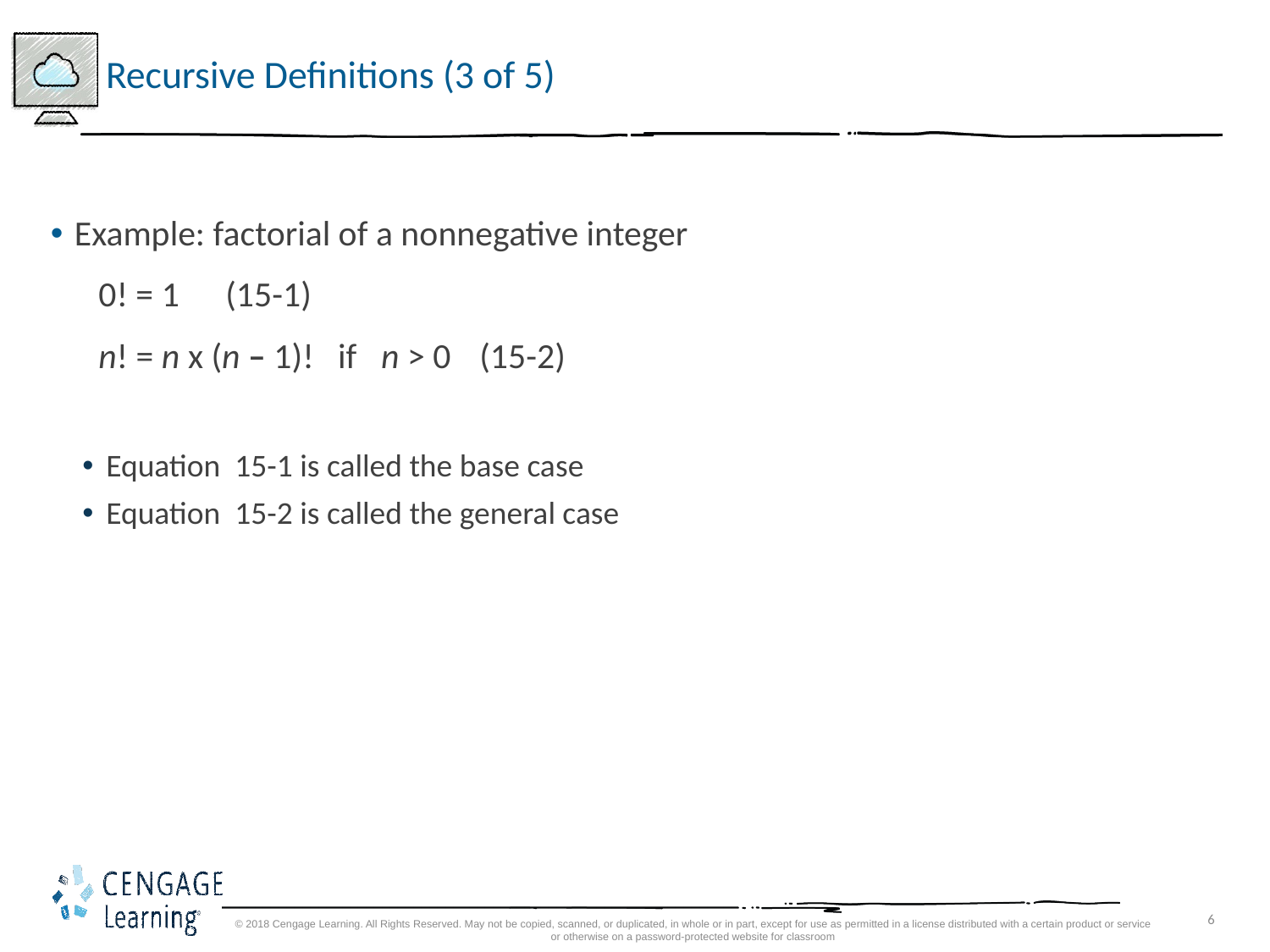

# Recursive Definitions (3 of 5)
Example: factorial of a nonnegative integer
0! = 1	(15-1)
n! = n x (n – 1)!   if   n > 0	(15-2)

Equation  15-1 is called the base case
Equation  15-2 is called the general case

© 2018 Cengage Learning. All Rights Reserved. May not be copied, scanned, or duplicated, in whole or in part, except for use as permitted in a license distributed with a certain product or service or otherwise on a password-protected website for classroom